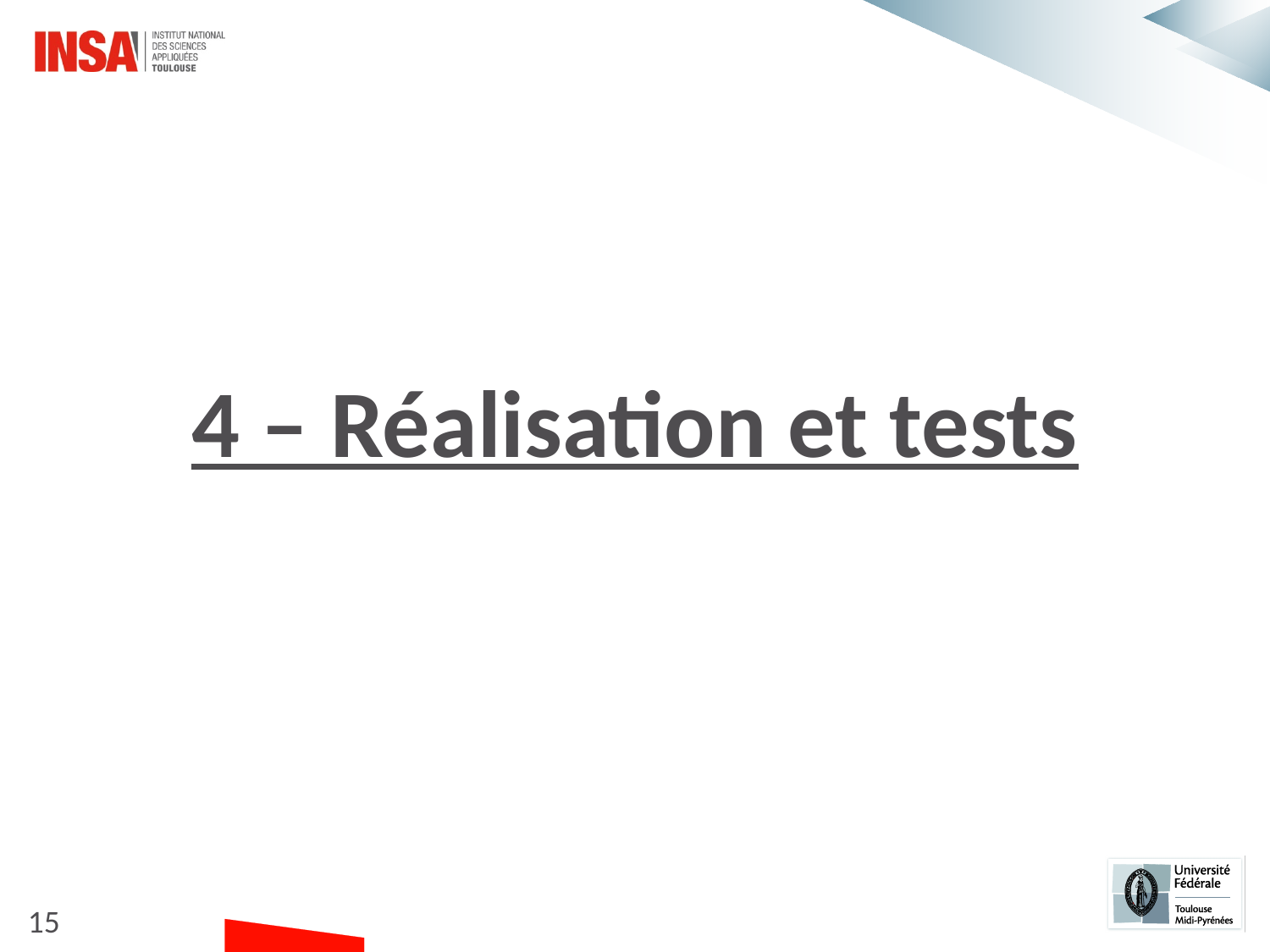

4 – Réalisation et tests

15
#